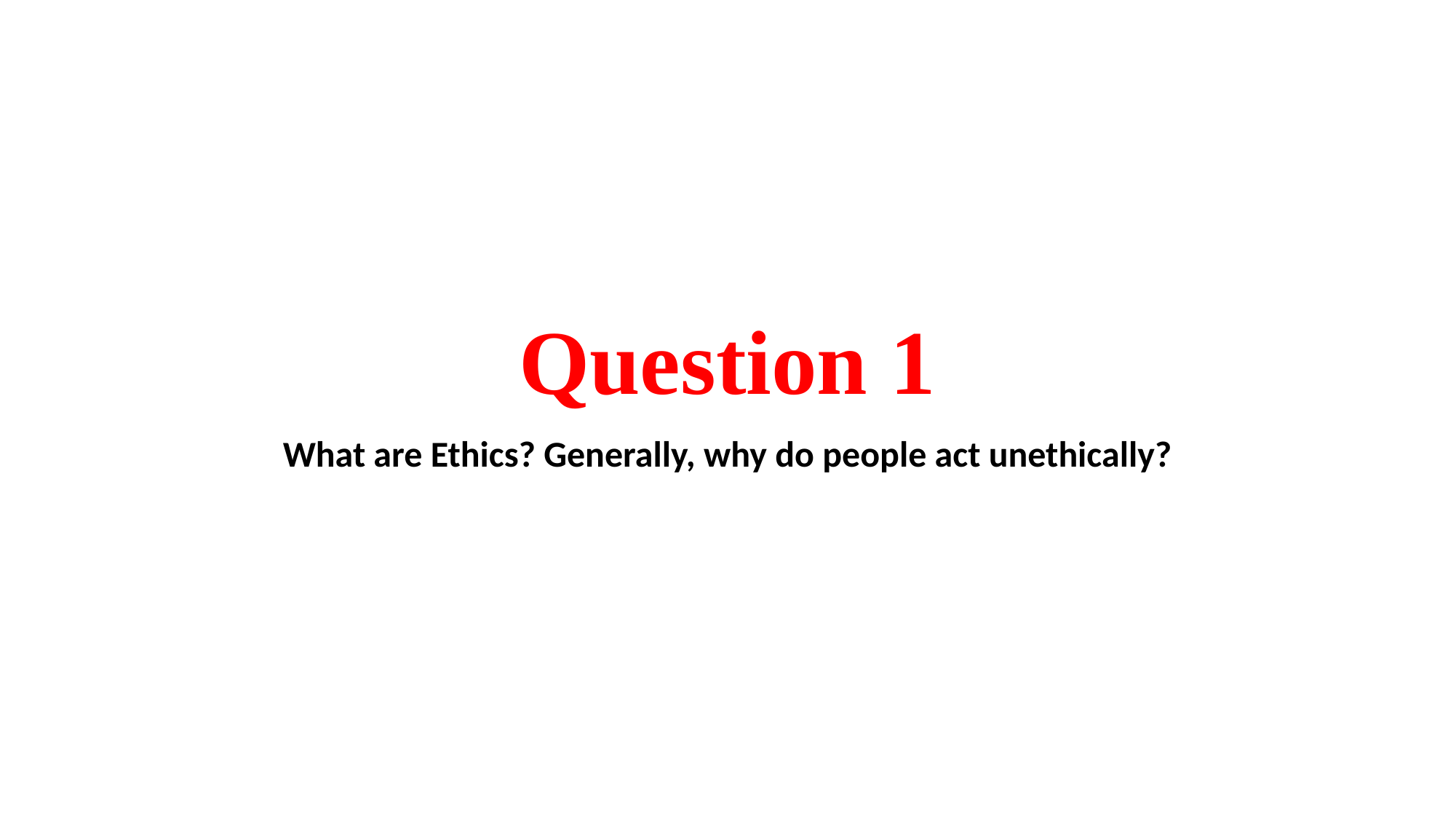

# Question 1
What are Ethics? Generally, why do people act unethically?